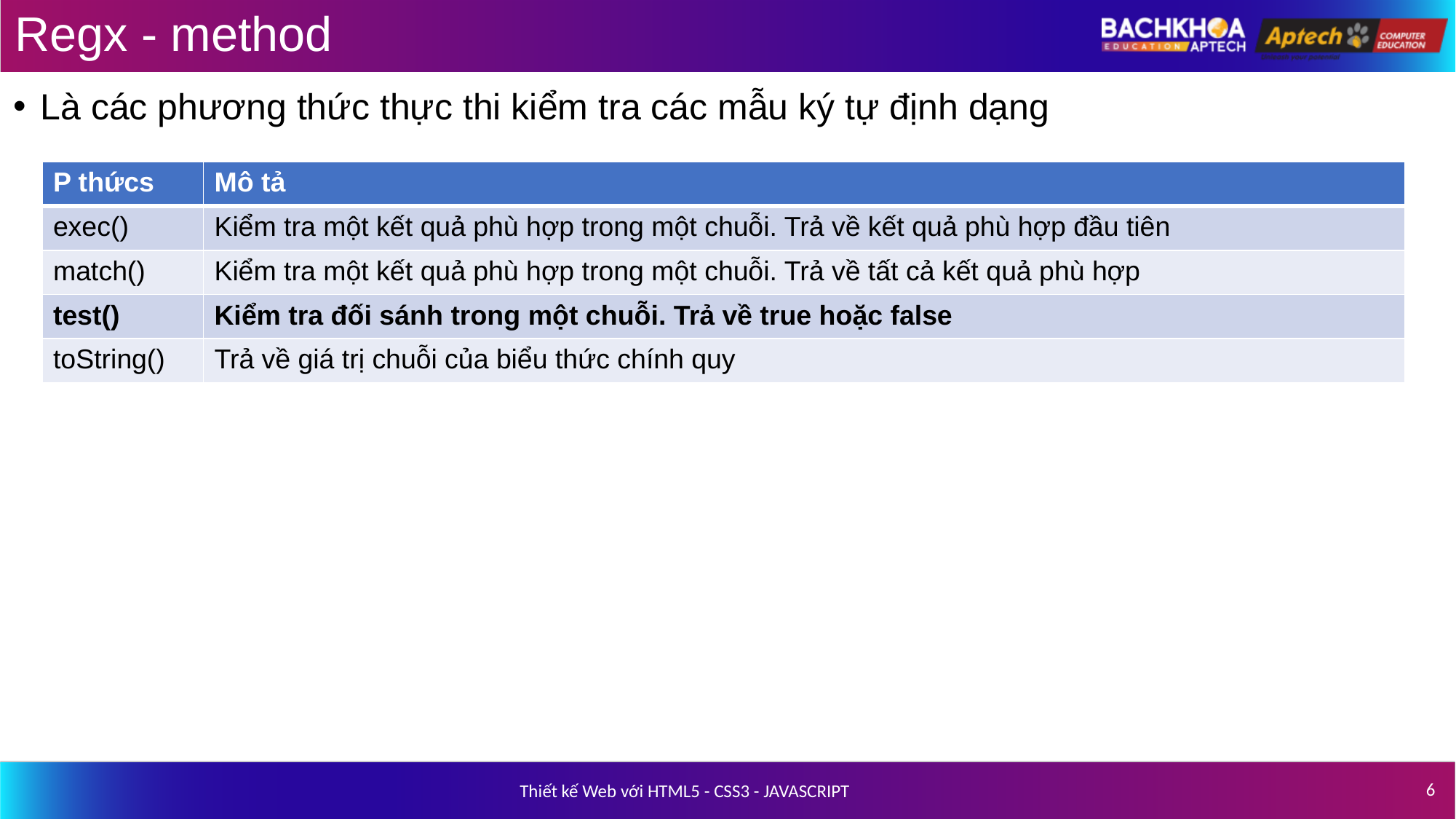

# Regx - method
Là các phương thức thực thi kiểm tra các mẫu ký tự định dạng
| P thứcs | Mô tả |
| --- | --- |
| exec() | Kiểm tra một kết quả phù hợp trong một chuỗi. Trả về kết quả phù hợp đầu tiên |
| match() | Kiểm tra một kết quả phù hợp trong một chuỗi. Trả về tất cả kết quả phù hợp |
| test() | Kiểm tra đối sánh trong một chuỗi. Trả về true hoặc false |
| toString() | Trả về giá trị chuỗi của biểu thức chính quy |
6
Thiết kế Web với HTML5 - CSS3 - JAVASCRIPT